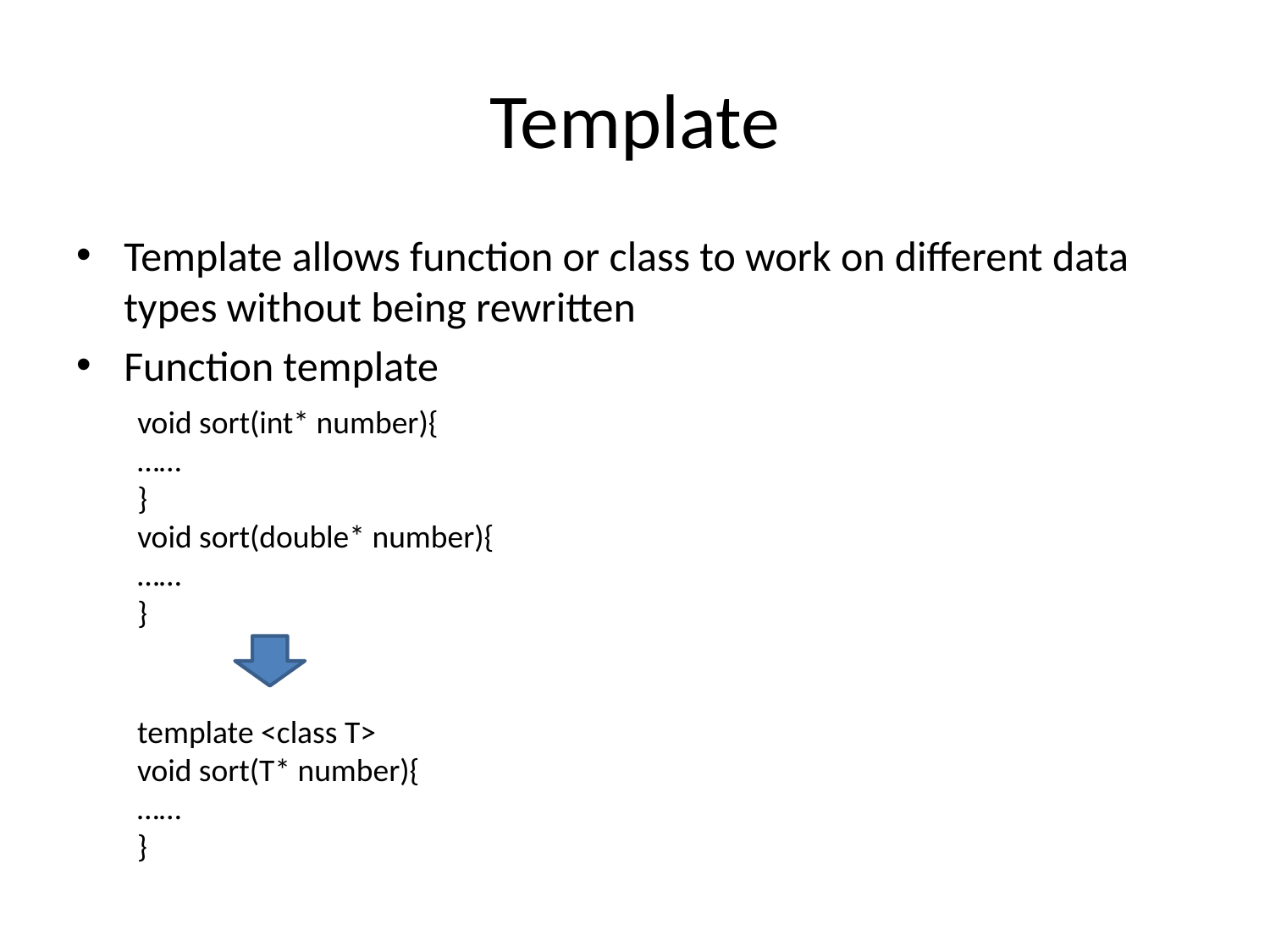

# Template
Template allows function or class to work on different data types without being rewritten
Function template
void sort(int* number){
……
}
void sort(double* number){
……
}

template <class T>
void sort(T* number){
……
}